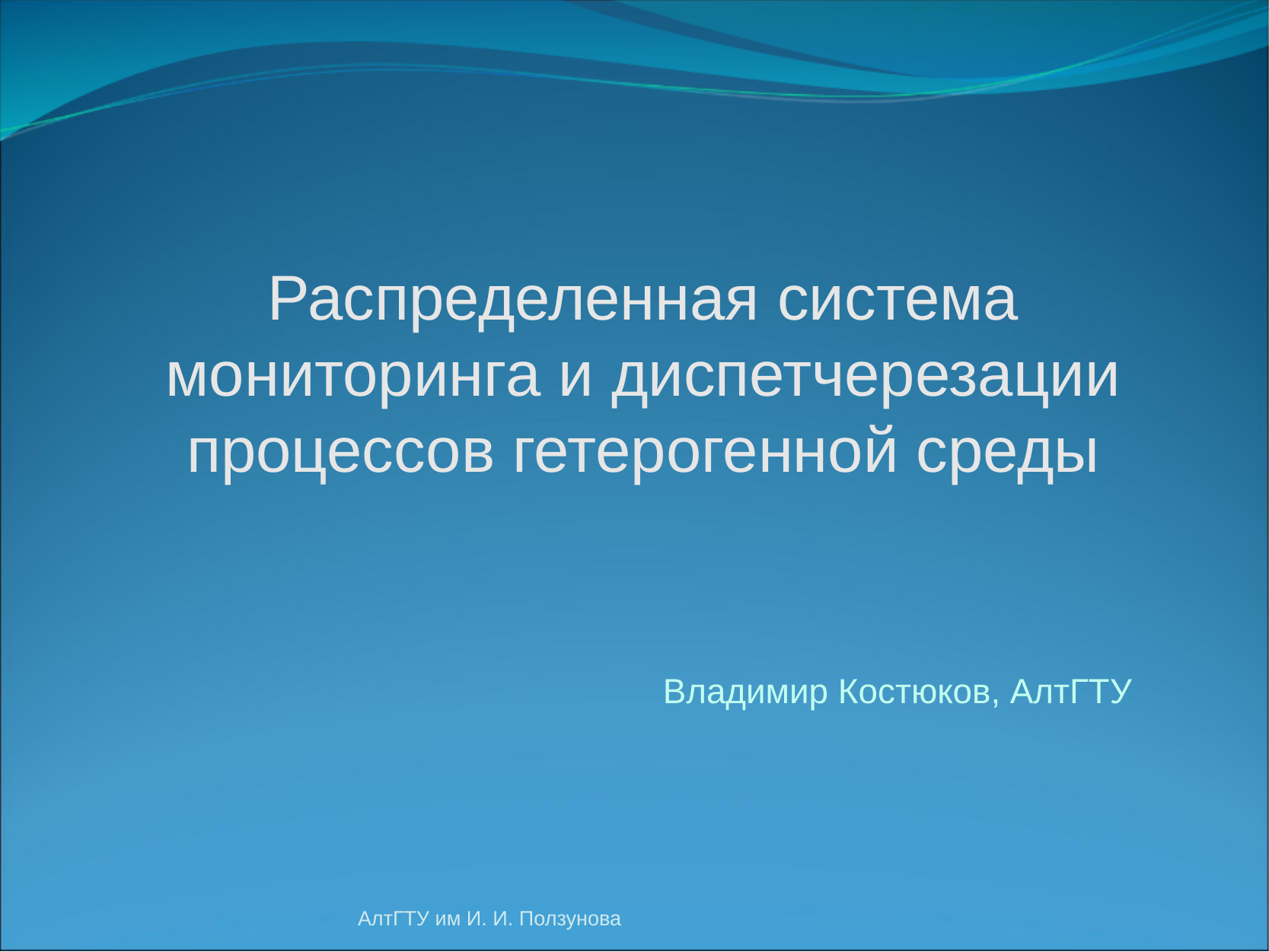

Распределенная система мониторинга и диспетчерезации процессов гетерогенной среды
Владимир Костюков, АлтГТУ
АлтГТУ им И. И. Ползунова